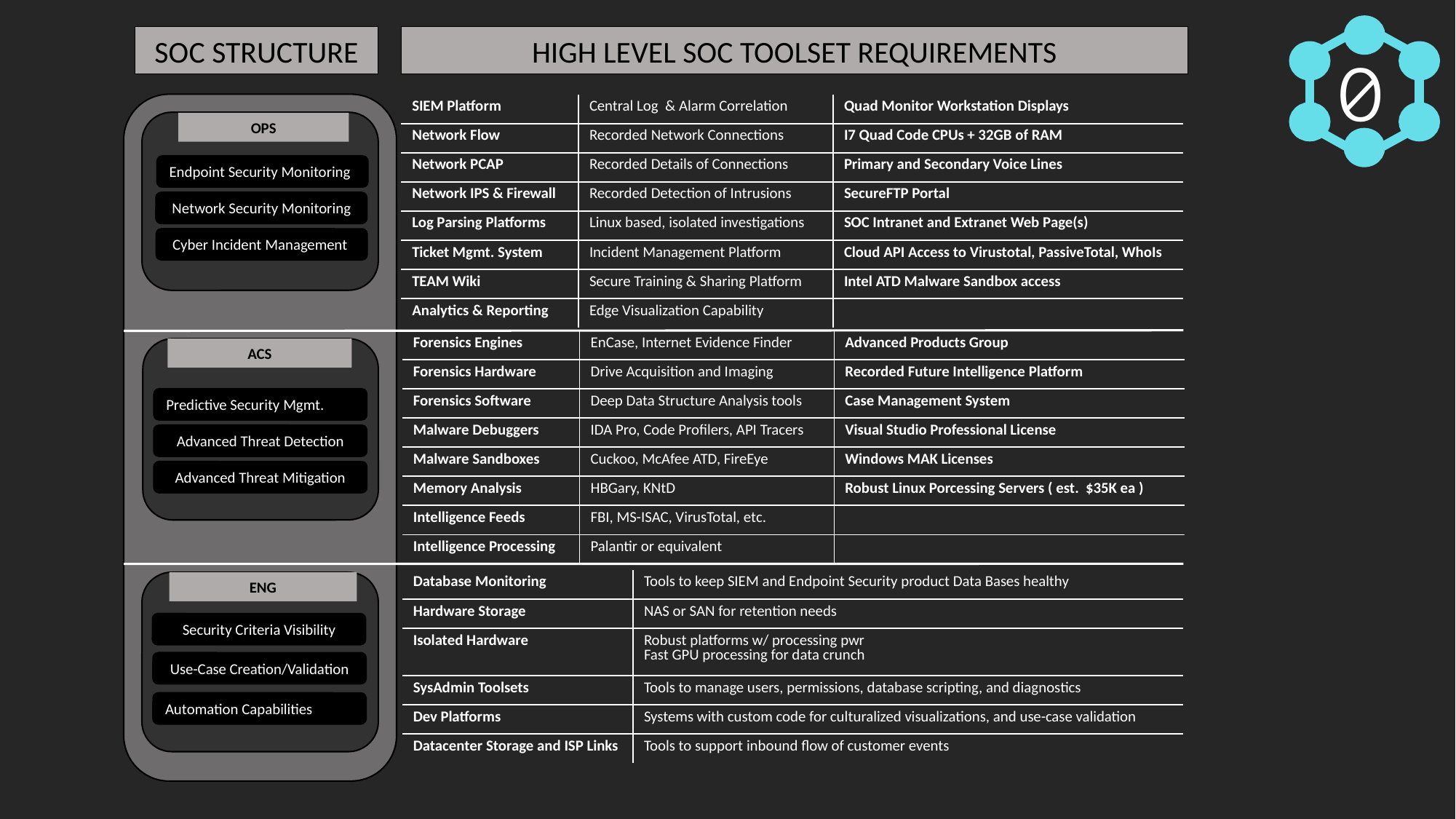

SOC STRUCTURE
HIGH LEVEL SOC TOOLSET REQUIREMENTS

| SIEM Platform | Central Log & Alarm Correlation | Quad Monitor Workstation Displays |
| --- | --- | --- |
| Network Flow | Recorded Network Connections | I7 Quad Code CPUs + 32GB of RAM |
| Network PCAP | Recorded Details of Connections | Primary and Secondary Voice Lines |
| Network IPS & Firewall | Recorded Detection of Intrusions | SecureFTP Portal |
| Log Parsing Platforms | Linux based, isolated investigations | SOC Intranet and Extranet Web Page(s) |
| Ticket Mgmt. System | Incident Management Platform | Cloud API Access to Virustotal, PassiveTotal, WhoIs |
| TEAM Wiki | Secure Training & Sharing Platform | Intel ATD Malware Sandbox access |
| Analytics & Reporting | Edge Visualization Capability |  |

OPS
Endpoint Security Monitoring
Network Security Monitoring
Cyber Incident Management
| Forensics Engines | EnCase, Internet Evidence Finder | Advanced Products Group |
| --- | --- | --- |
| Forensics Hardware | Drive Acquisition and Imaging | Recorded Future Intelligence Platform |
| Forensics Software | Deep Data Structure Analysis tools | Case Management System |
| Malware Debuggers | IDA Pro, Code Profilers, API Tracers | Visual Studio Professional License |
| Malware Sandboxes | Cuckoo, McAfee ATD, FireEye | Windows MAK Licenses |
| Memory Analysis | HBGary, KNtD | Robust Linux Porcessing Servers ( est. $35K ea ) |
| Intelligence Feeds | FBI, MS-ISAC, VirusTotal, etc. |  |
| Intelligence Processing | Palantir or equivalent |  |
ACS

Predictive Security Mgmt.
Advanced Threat Detection
Advanced Threat Mitigation
| Database Monitoring | Tools to keep SIEM and Endpoint Security product Data Bases healthy |
| --- | --- |
| Hardware Storage | NAS or SAN for retention needs |
| Isolated Hardware | Robust platforms w/ processing pwr Fast GPU processing for data crunch |
| SysAdmin Toolsets | Tools to manage users, permissions, database scripting, and diagnostics |
| Dev Platforms | Systems with custom code for culturalized visualizations, and use-case validation |
| Datacenter Storage and ISP Links | Tools to support inbound flow of customer events |

ENG
Security Criteria Visibility
Use-Case Creation/Validation
Automation Capabilities